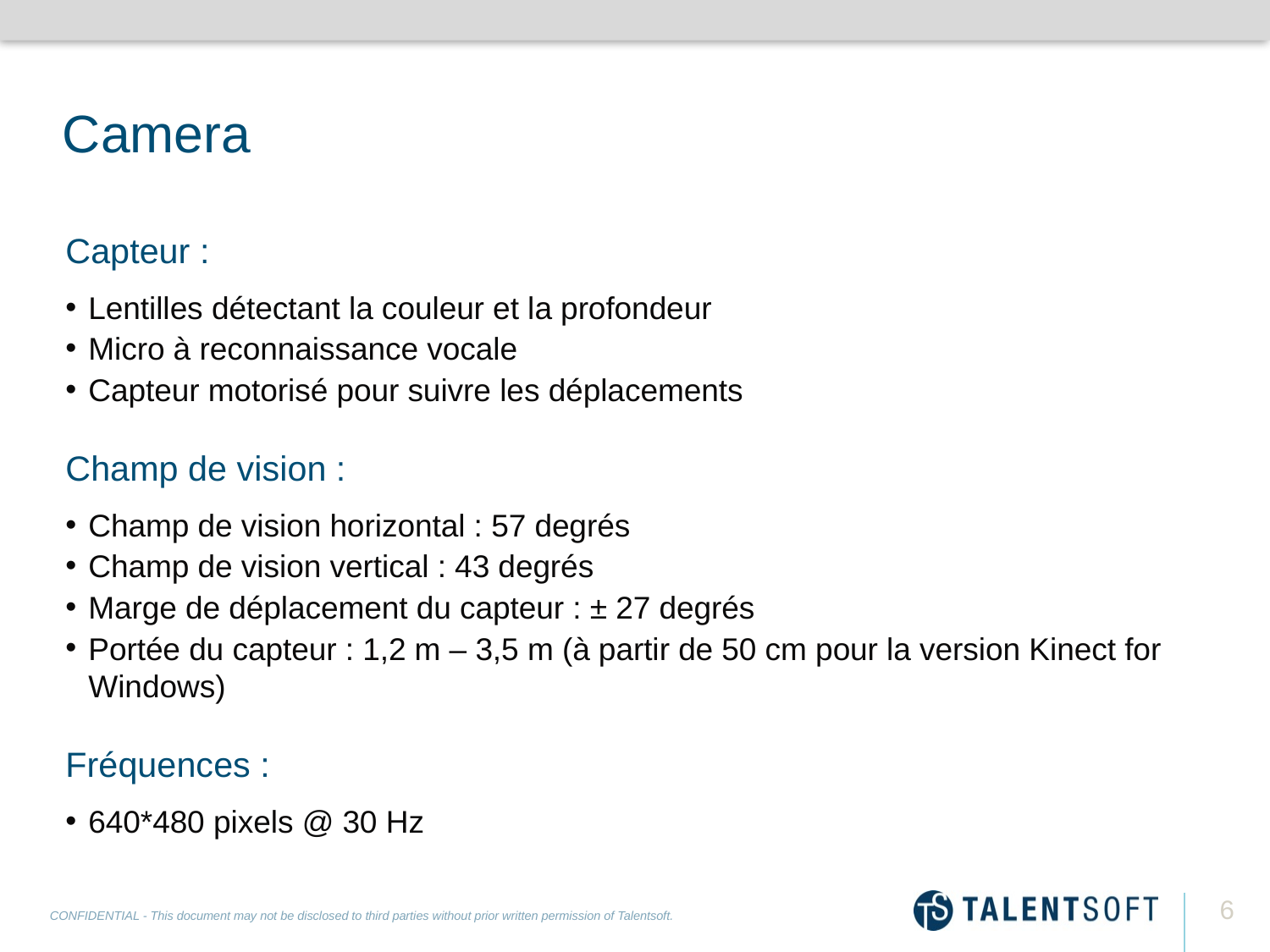

# Camera
Capteur :
Lentilles détectant la couleur et la profondeur
Micro à reconnaissance vocale
Capteur motorisé pour suivre les déplacements
Champ de vision :
Champ de vision horizontal : 57 degrés
Champ de vision vertical : 43 degrés
Marge de déplacement du capteur : ± 27 degrés
Portée du capteur : 1,2 m – 3,5 m (à partir de 50 cm pour la version Kinect for Windows)
Fréquences :
640*480 pixels @ 30 Hz

6